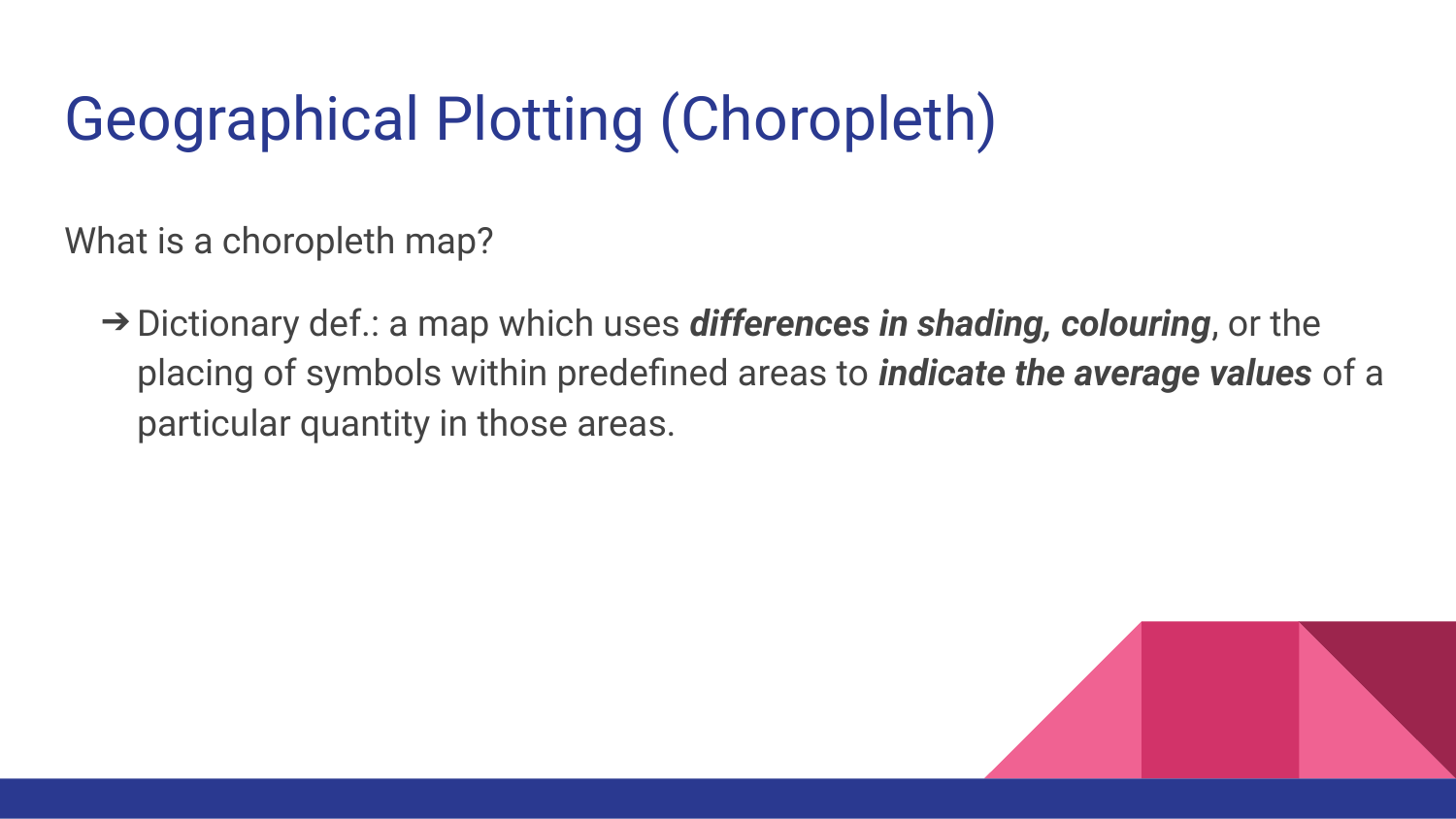

# Geographical Plotting (Choropleth)
What is a choropleth map?
Dictionary def.: a map which uses differences in shading, colouring, or the placing of symbols within predefined areas to indicate the average values of a particular quantity in those areas.